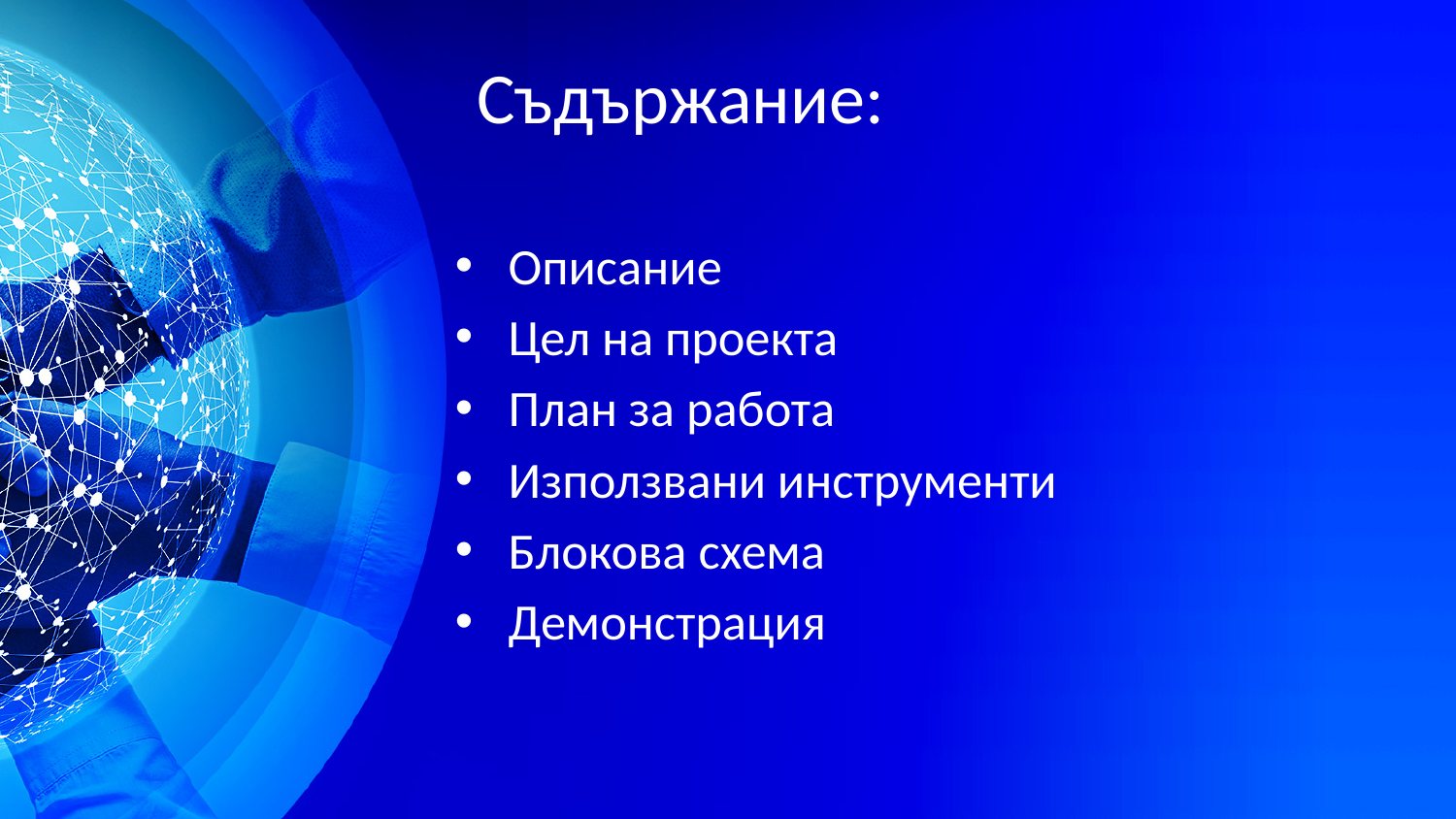

# Съдържание:
Описание
Цел на проекта
План за работа
Използвани инструменти
Блокова схема
Демонстрация